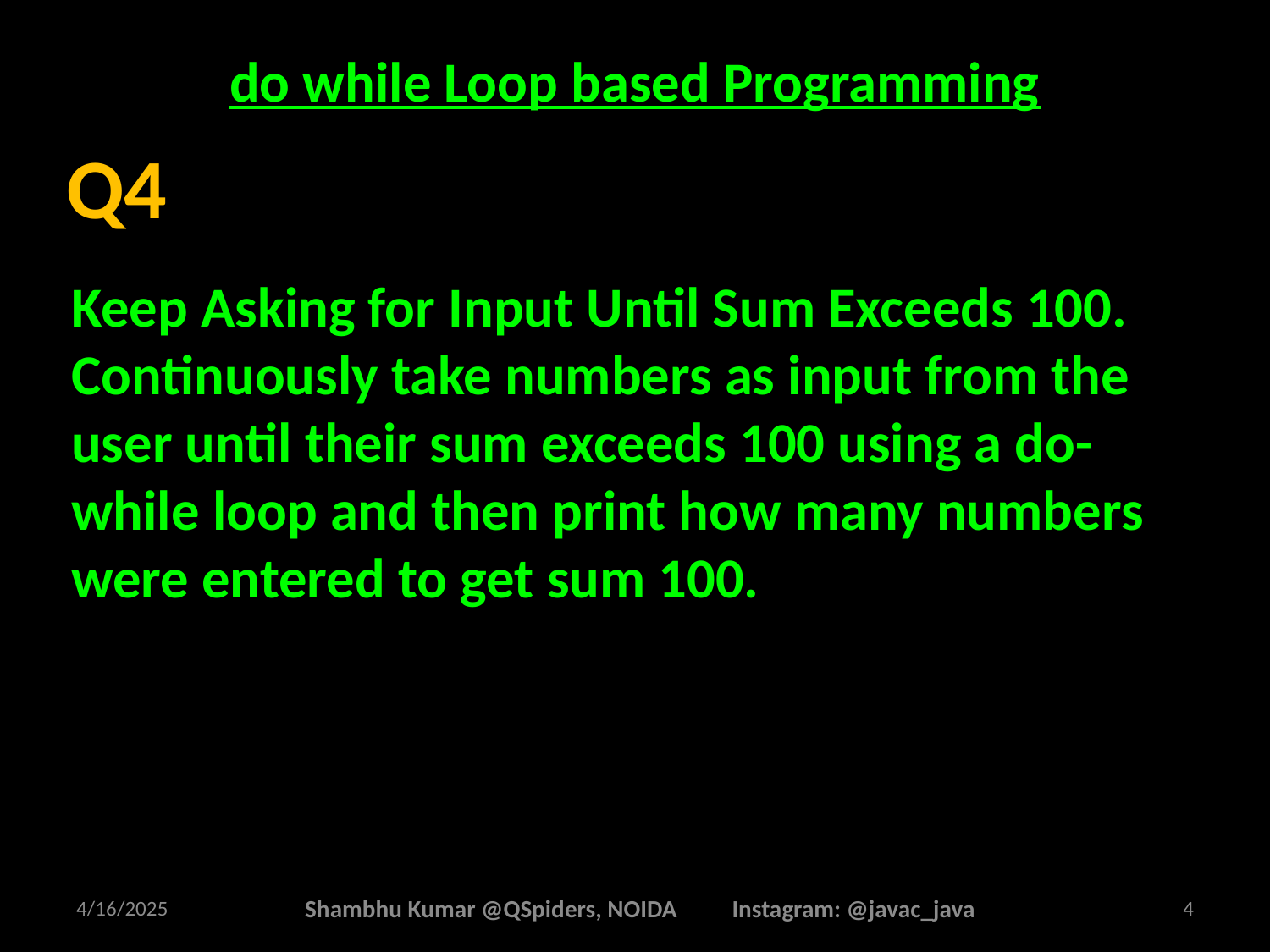

# do while Loop based Programming

Keep Asking for Input Until Sum Exceeds 100. Continuously take numbers as input from the user until their sum exceeds 100 using a do-while loop and then print how many numbers were entered to get sum 100.
Q4
4/16/2025
Shambhu Kumar @QSpiders, NOIDA          Instagram: @javac_java
4